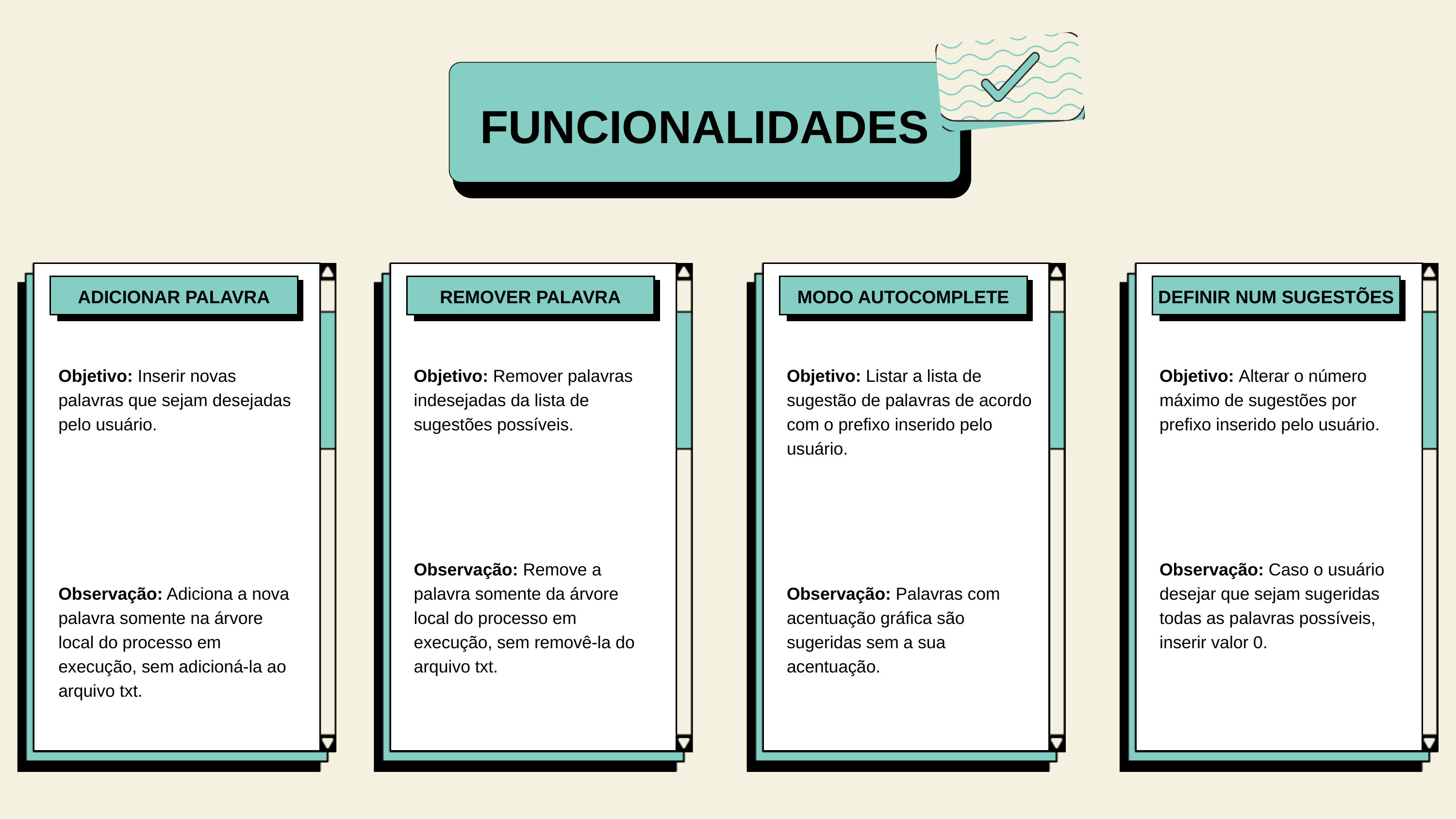

FUNCIONALIDADES

ADICIONAR PALAVRA
REMOVER PALAVRA
MODO AUTOCOMPLETE
DEFINIR NUM SUGESTÕES
Objetivo: Inserir novas palavras que sejam desejadas pelo usuário.

Observação: Adiciona a nova palavra somente na árvore local do processo em execução, sem adicioná-la ao arquivo txt.
Objetivo: Remover palavras indesejadas da lista de sugestões possíveis.

Observação: Remove a palavra somente da árvore local do processo em execução, sem removê-la do arquivo txt.
Objetivo: Listar a lista de sugestão de palavras de acordo com o prefixo inserido pelo usuário.

Observação: Palavras com acentuação gráfica são sugeridas sem a sua acentuação.
Objetivo: Alterar o número máximo de sugestões por prefixo inserido pelo usuário.

Observação: Caso o usuário desejar que sejam sugeridas todas as palavras possíveis, inserir valor 0.